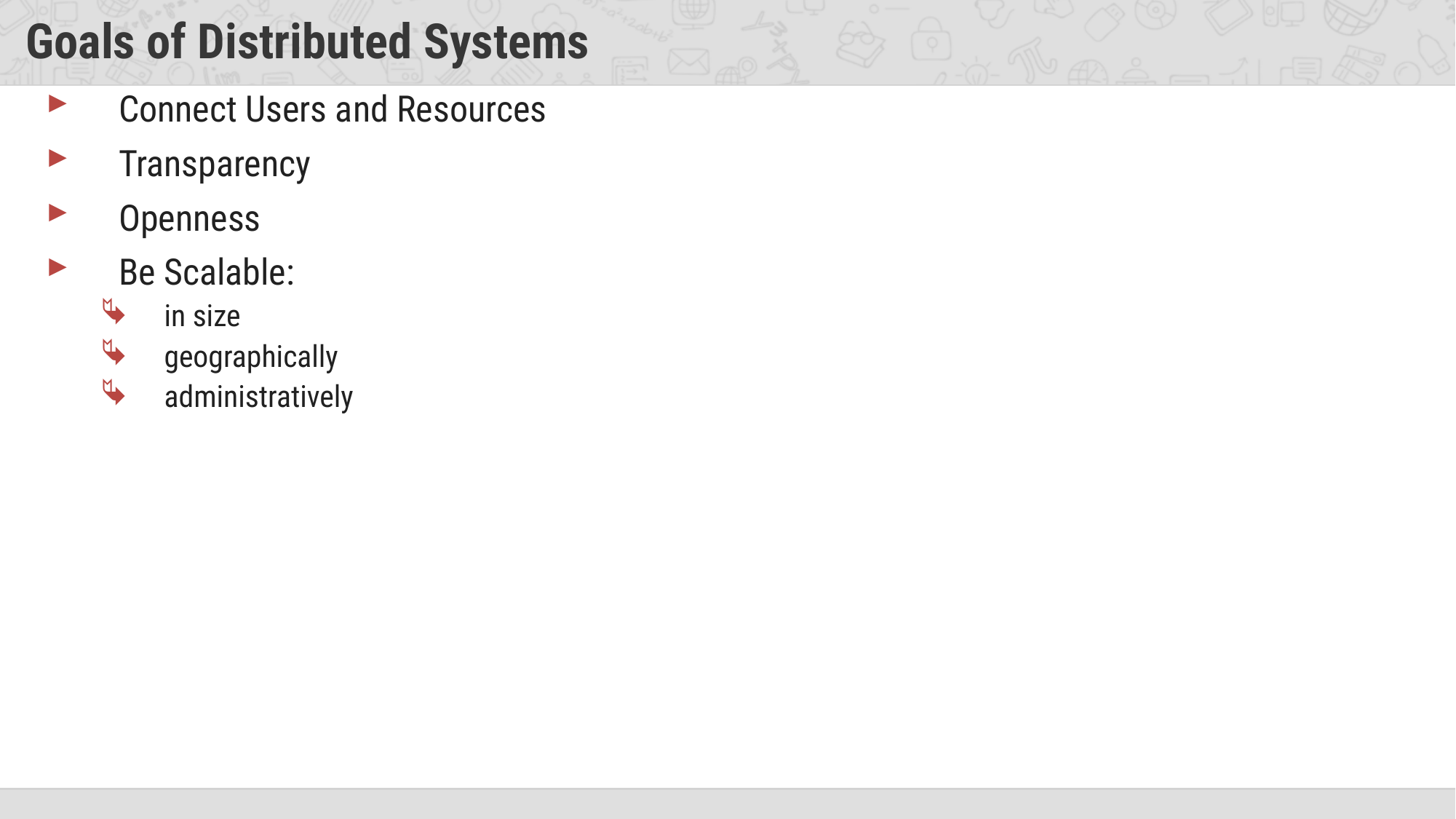

# Goals of Distributed Systems
Connect Users and Resources
Transparency
Openness
Be Scalable:
in size
geographically
administratively